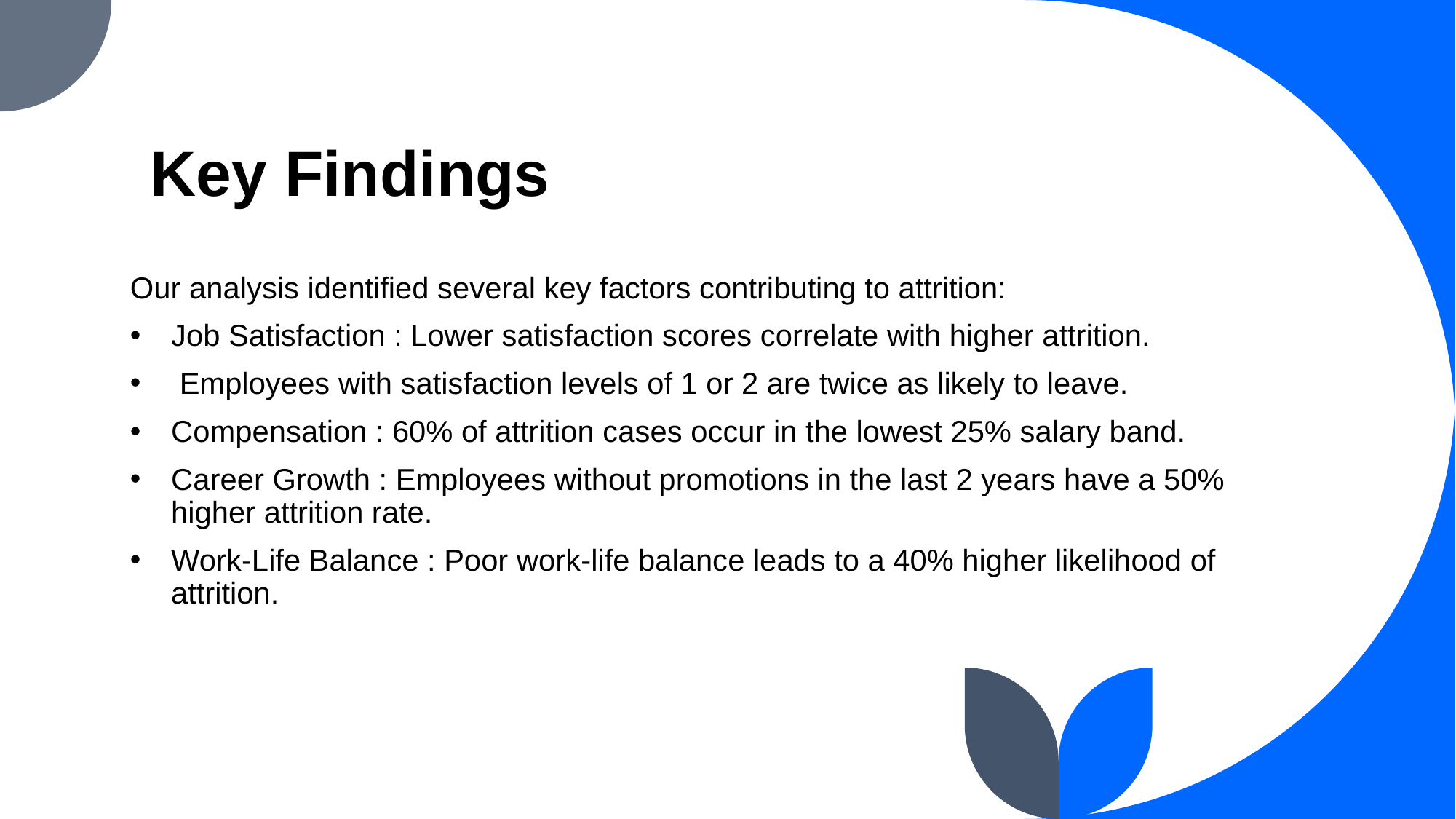

# Key Findings
Our analysis identified several key factors contributing to attrition:
Job Satisfaction : Lower satisfaction scores correlate with higher attrition.
 Employees with satisfaction levels of 1 or 2 are twice as likely to leave.
Compensation : 60% of attrition cases occur in the lowest 25% salary band.
Career Growth : Employees without promotions in the last 2 years have a 50% higher attrition rate.
Work-Life Balance : Poor work-life balance leads to a 40% higher likelihood of attrition.